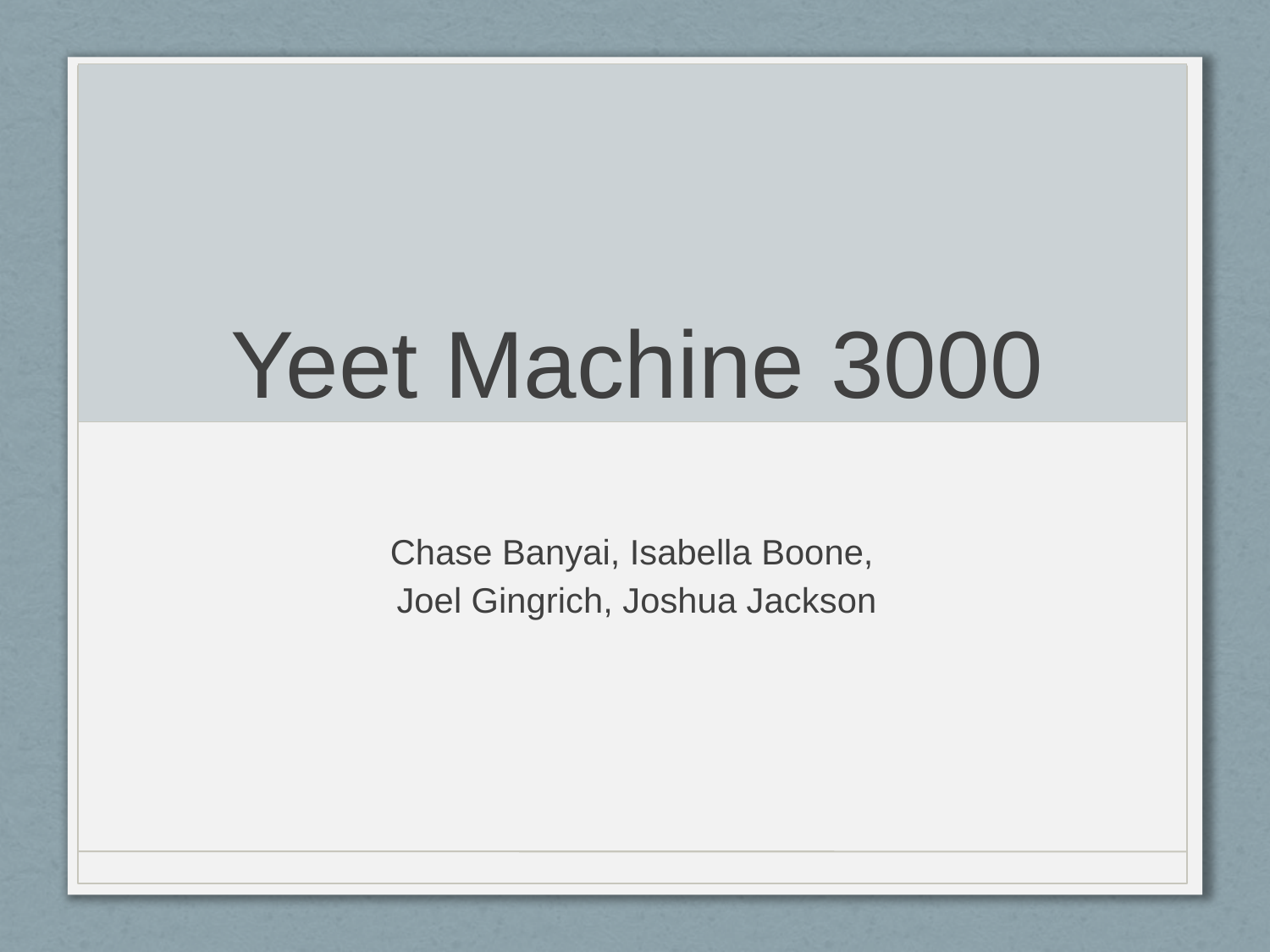

# Yeet Machine 3000

Chase Banyai, Isabella Boone,
Joel Gingrich, Joshua Jackson